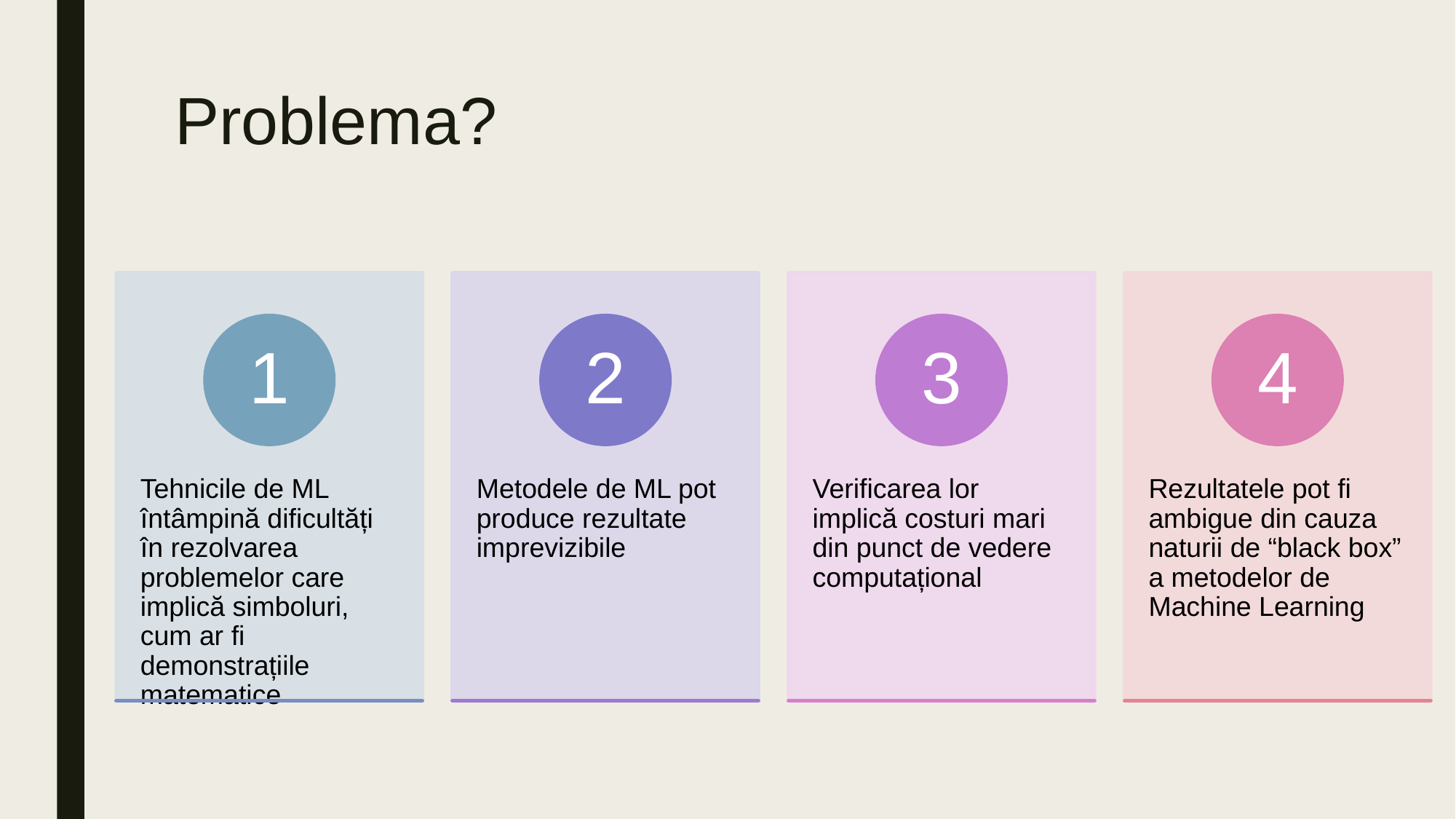

# Problema?
Tehnicile de ML întâmpină dificultăți în rezolvarea problemelor care implică simboluri, cum ar fi demonstrațiile matematice
1
Metodele de ML pot produce rezultate imprevizibile
2
Verificarea lor implică costuri mari din punct de vedere computațional
3
Rezultatele pot fi ambigue din cauza naturii de “black box” a metodelor de Machine Learning
4